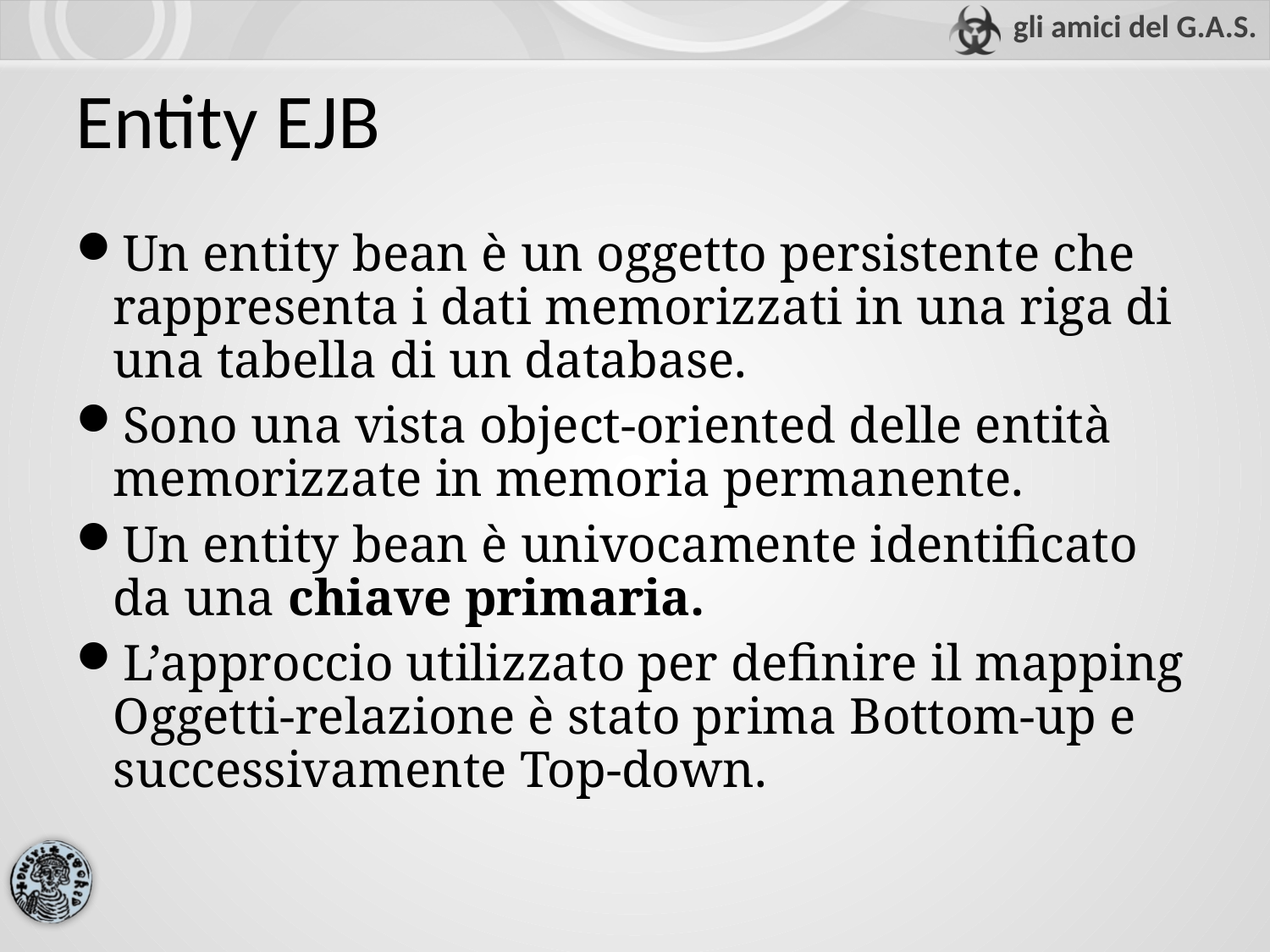

Entity EJB
Un entity bean è un oggetto persistente che rappresenta i dati memorizzati in una riga di una tabella di un database.
Sono una vista object-oriented delle entità memorizzate in memoria permanente.
Un entity bean è univocamente identificato da una chiave primaria.
L’approccio utilizzato per definire il mapping Oggetti-relazione è stato prima Bottom-up e successivamente Top-down.